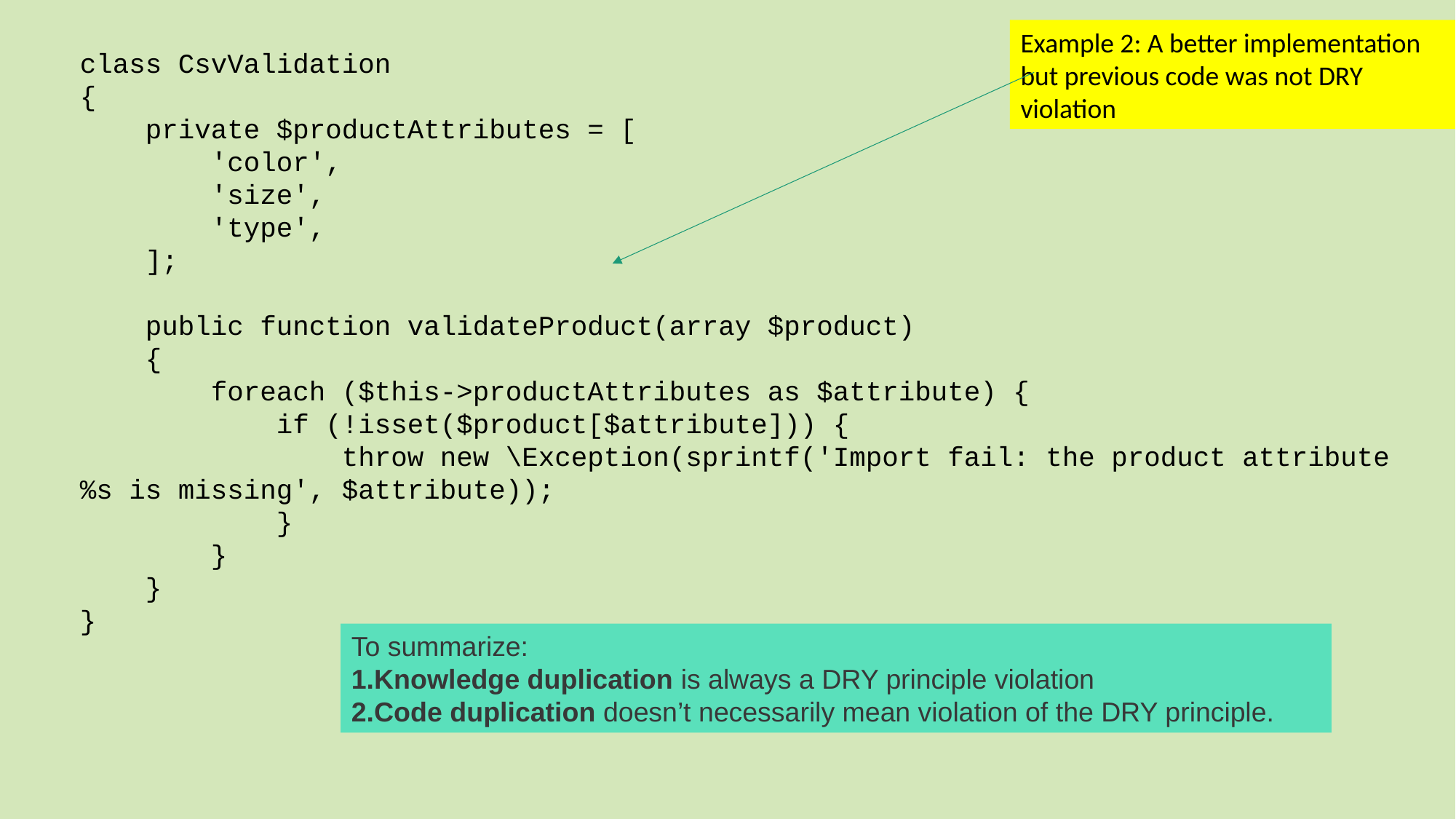

Example 2: A better implementation but previous code was not DRY violation
class CsvValidation
{
    private $productAttributes = [
        'color',
        'size',
        'type',
    ];

    public function validateProduct(array $product)
    {
        foreach ($this->productAttributes as $attribute) {
            if (!isset($product[$attribute])) {
                throw new \Exception(sprintf('Import fail: the product attribute %s is missing', $attribute));
            }
        }
    }
}
To summarize:
Knowledge duplication is always a DRY principle violation
Code duplication doesn’t necessarily mean violation of the DRY principle.